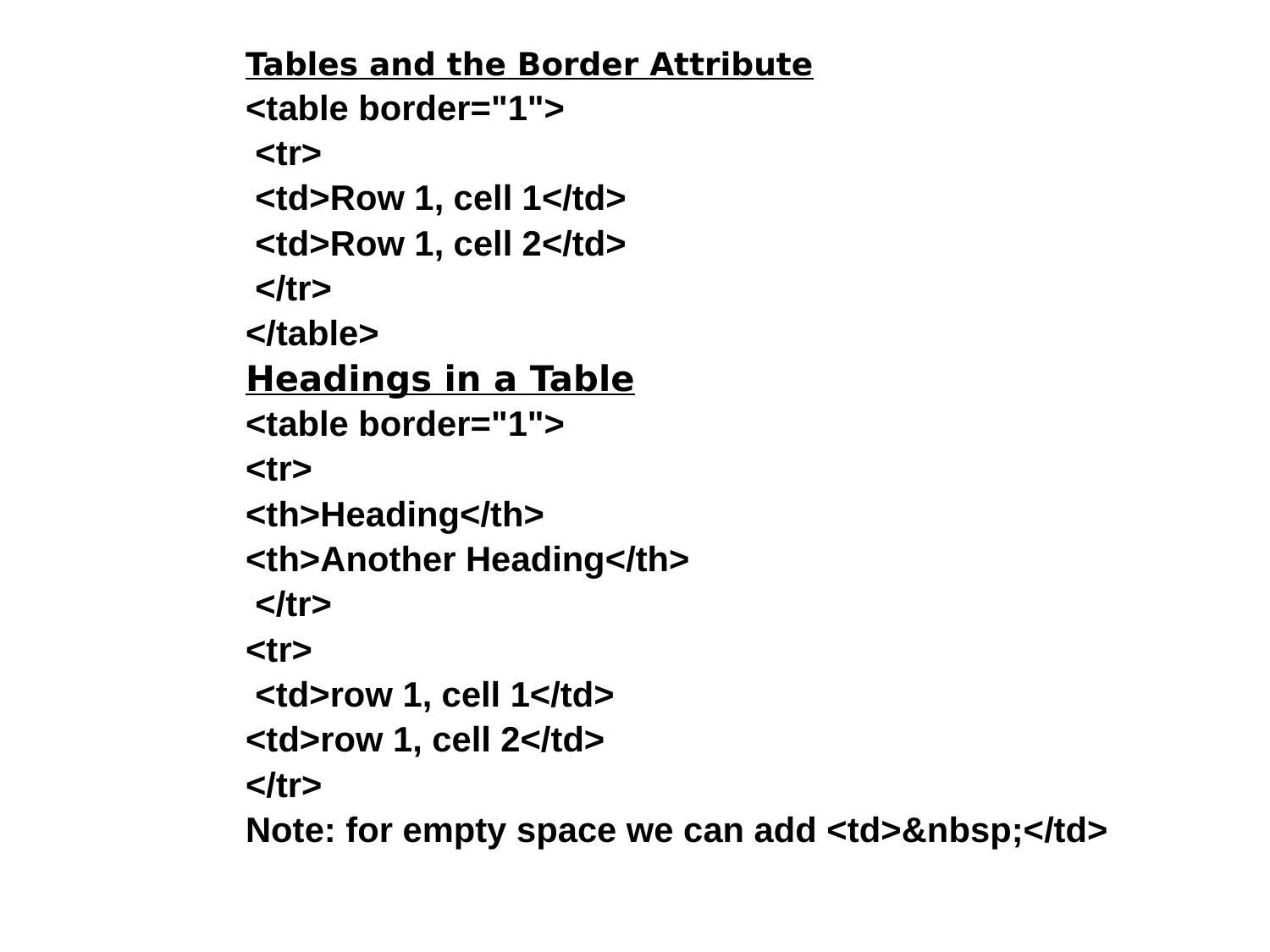

Tables and the Border Attribute
<table border="1">
 <tr>
 <td>Row 1, cell 1</td>
 <td>Row 1, cell 2</td>
 </tr>
</table>
Headings in a Table
<table border="1">
<tr>
<th>Heading</th>
<th>Another Heading</th>
 </tr>
<tr>
 <td>row 1, cell 1</td>
<td>row 1, cell 2</td>
</tr>
Note: for empty space we can add <td>&nbsp;</td>